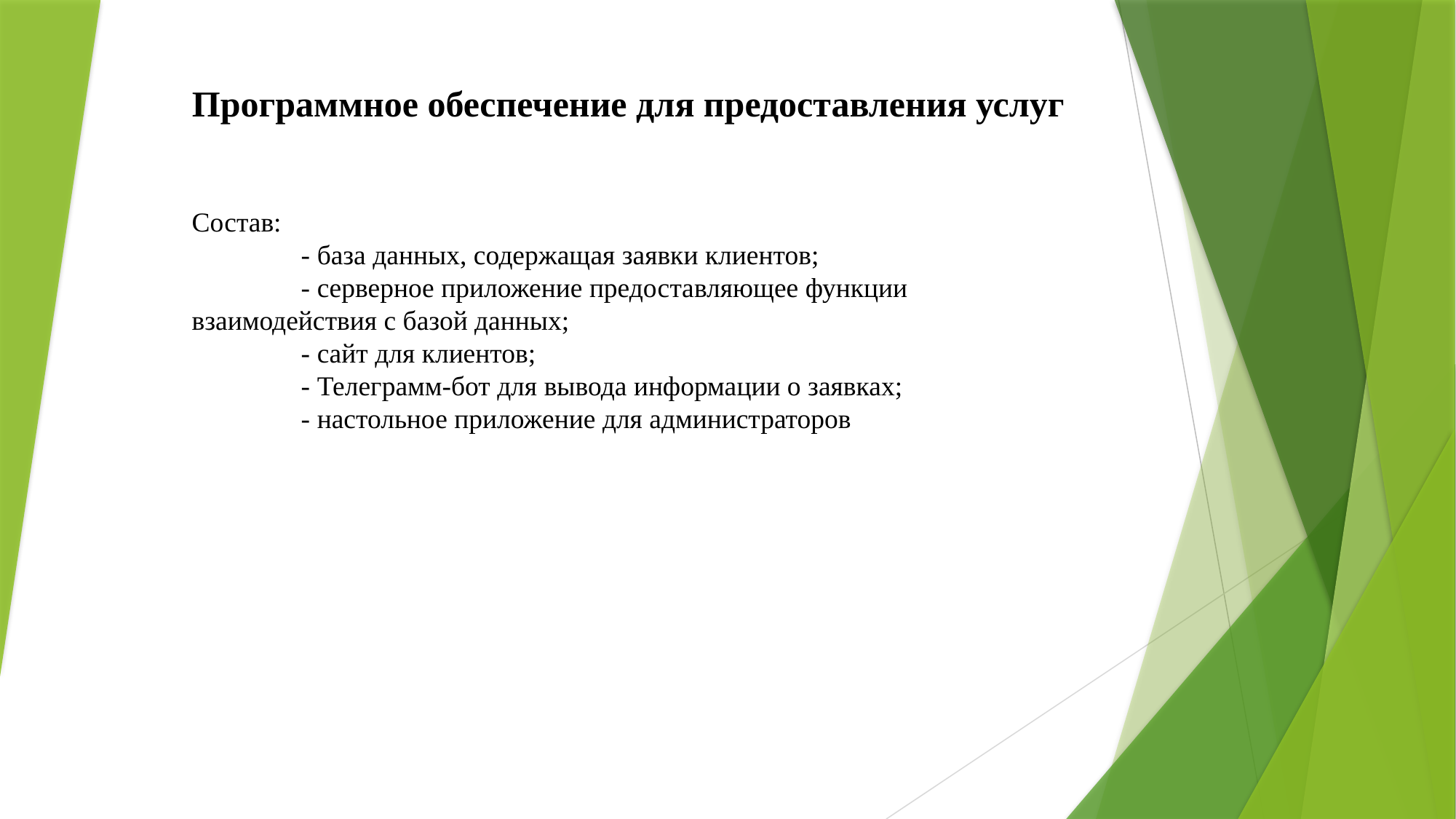

Программное обеспечение для предоставления услуг
Состав:
	- база данных, содержащая заявки клиентов;
	- серверное приложение предоставляющее функции взаимодействия с базой данных;
	- сайт для клиентов;
	- Телеграмм-бот для вывода информации о заявках;
	- настольное приложение для администраторов